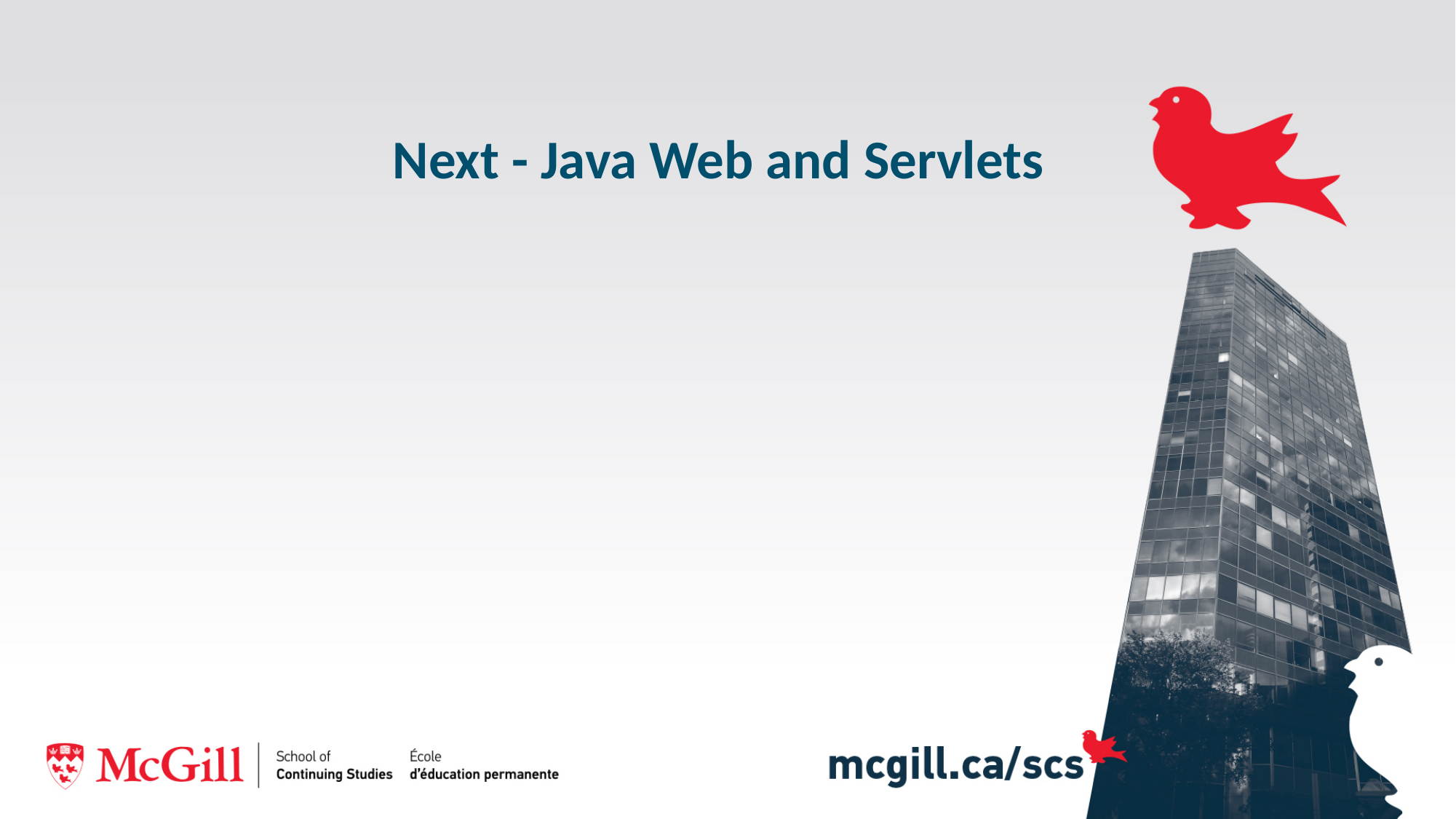

# Next - Java Web and Servlets